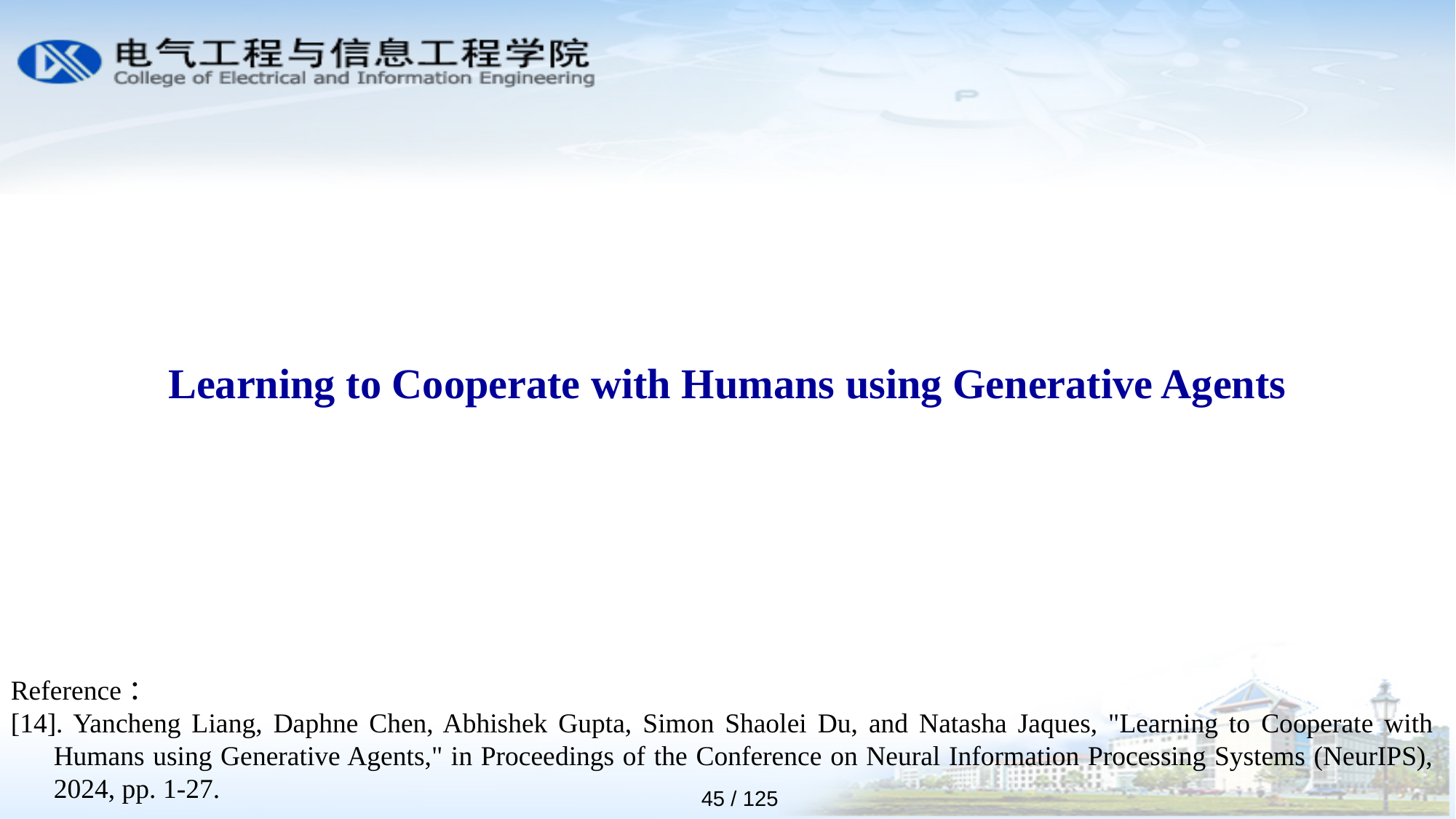

Learning to Cooperate with Humans using Generative Agents

Reference：
[14]. Yancheng Liang, Daphne Chen, Abhishek Gupta, Simon Shaolei Du, and Natasha Jaques, "Learning to Cooperate with Humans using Generative Agents," in Proceedings of the Conference on Neural Information Processing Systems (NeurIPS), 2024, pp. 1-27.
45 / 125